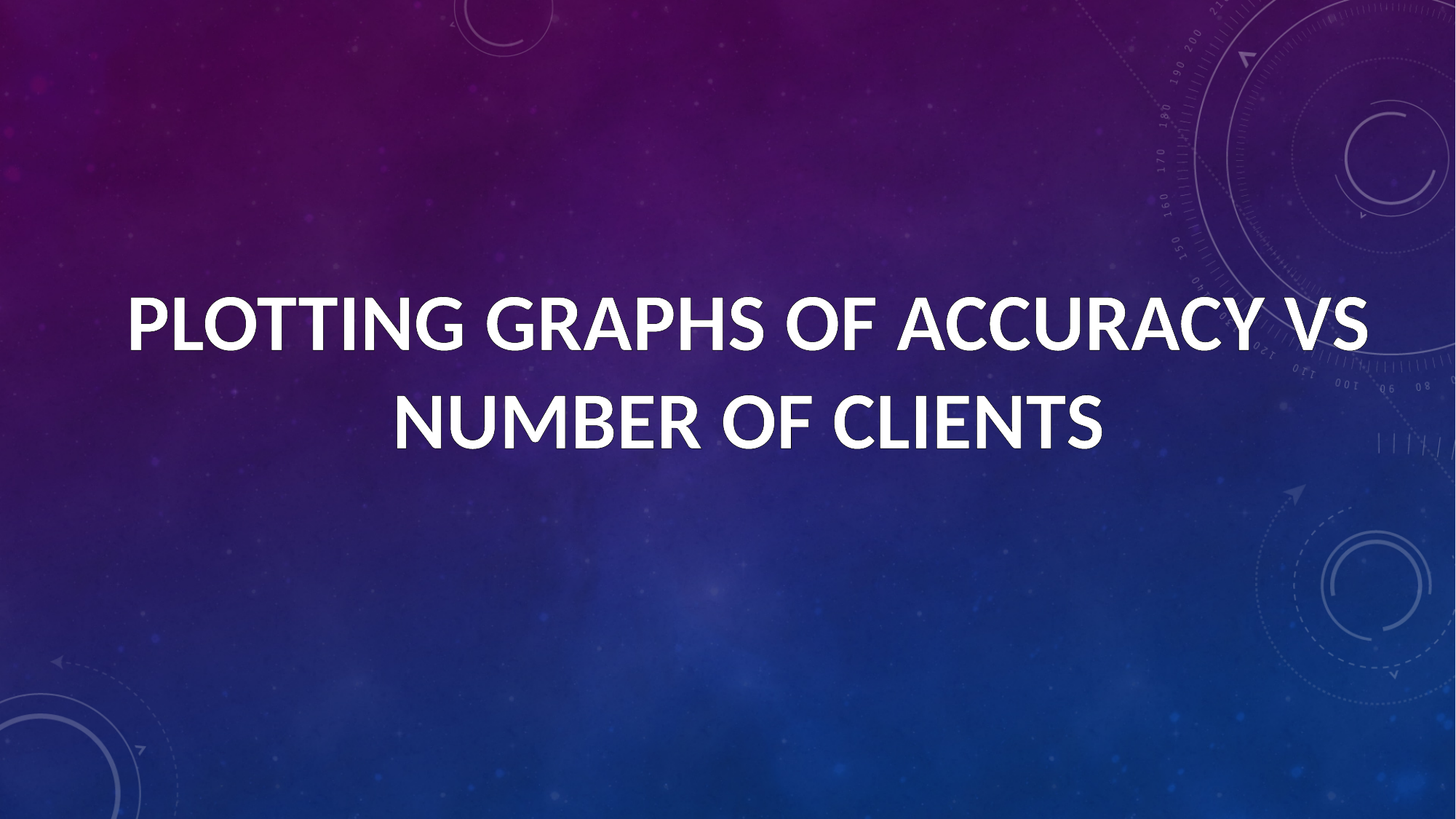

PLOTTING GRAPHS OF ACCURACY VS NUMBER OF CLIENTS